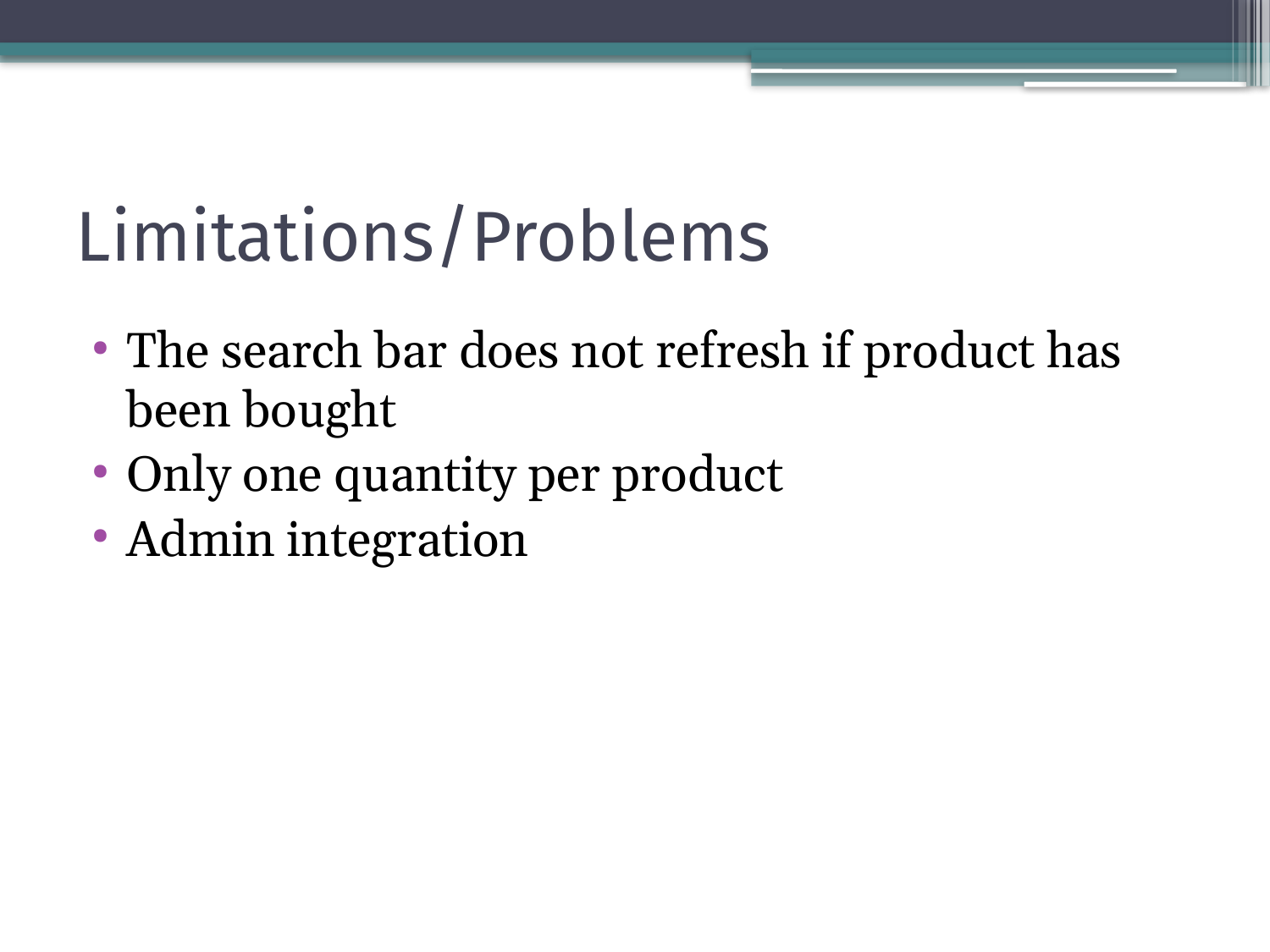

# Limitations/Problems
The search bar does not refresh if product has been bought
Only one quantity per product
Admin integration